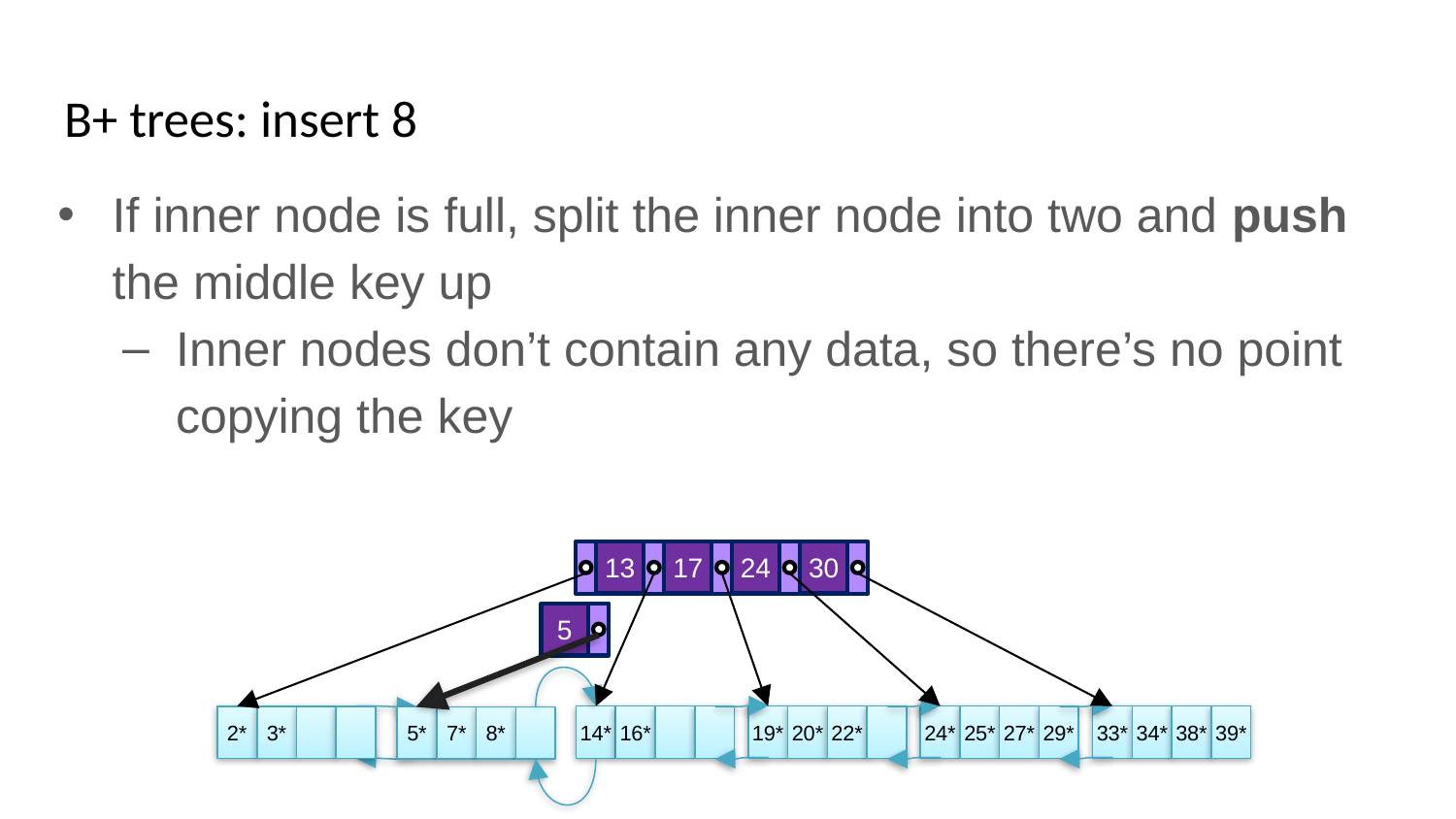

# B+ trees: insert 8
If inner node is full, split the inner node into two and push the middle key up
Inner nodes don’t contain any data, so there’s no point copying the key

13
17
24
30

5

2*
3*
14*
16*

19*
20*
22*

24*
25*
27*
29*
33*
34*
38*
39*
5*
7*
8*